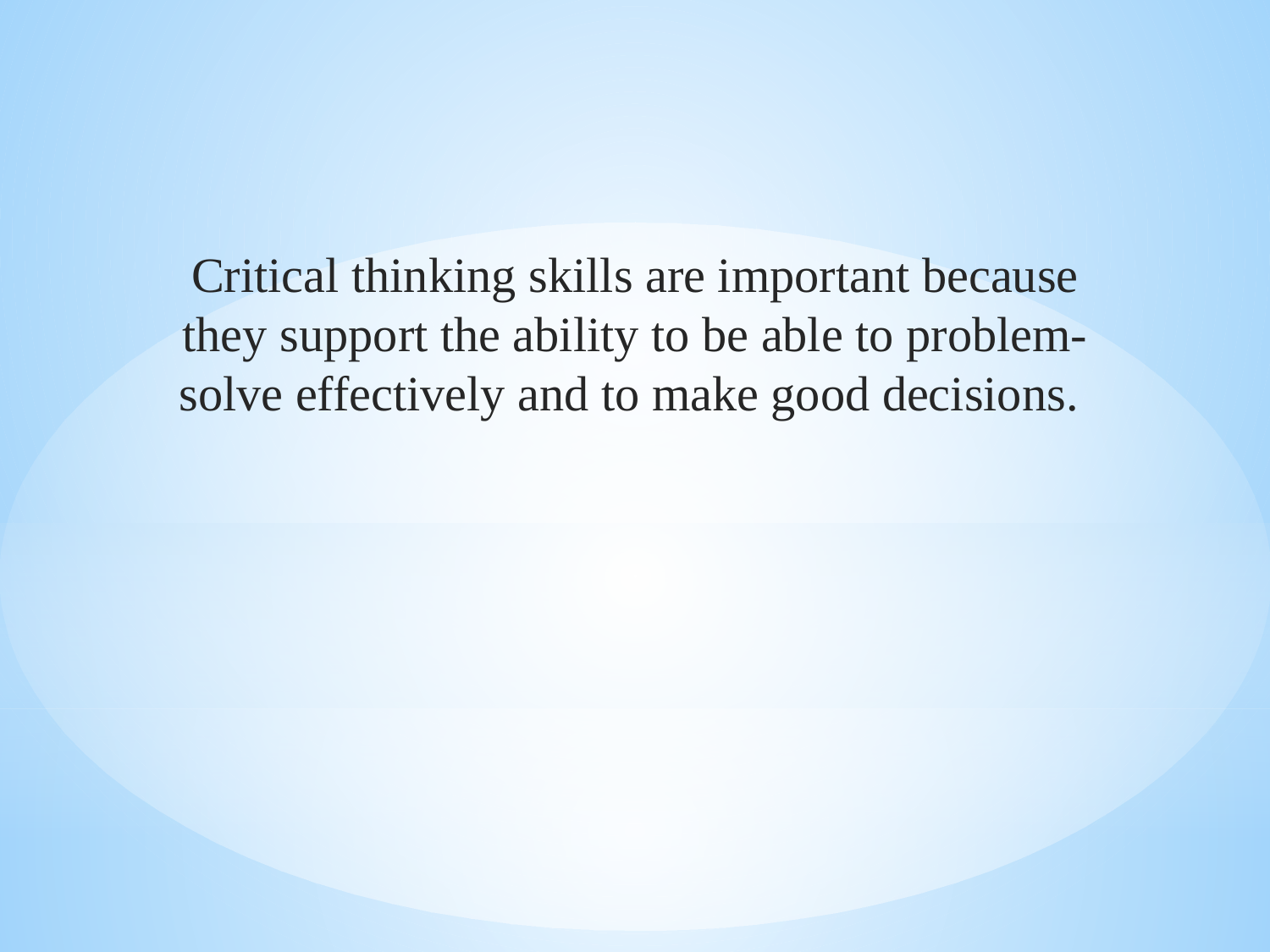

Critical thinking skills are important because they support the ability to be able to problem-solve effectively and to make good decisions.